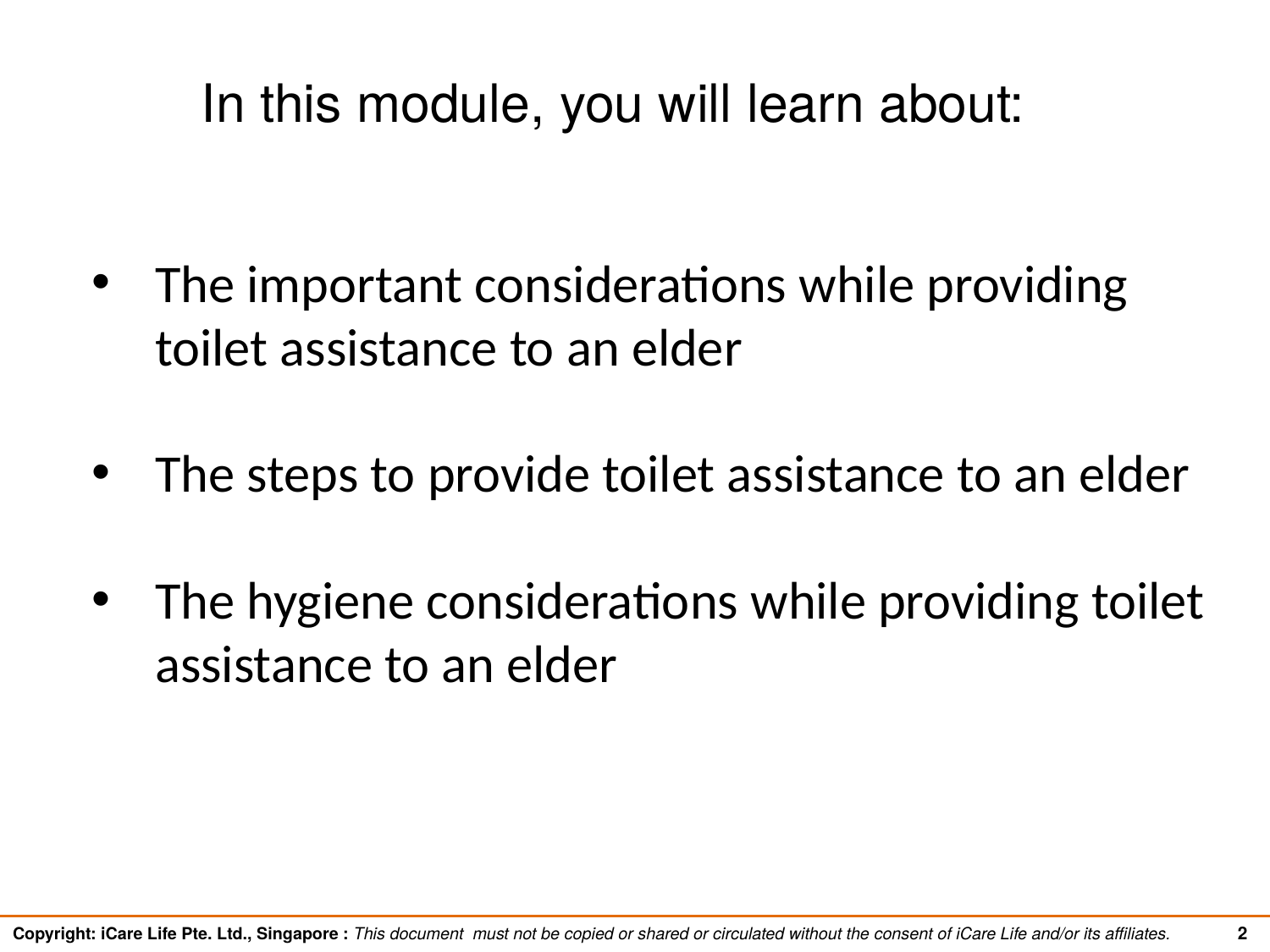

In this module, you will learn about:
The important considerations while providing toilet assistance to an elder

The steps to provide toilet assistance to an elder

The hygiene considerations while providing toilet assistance to an elder
2